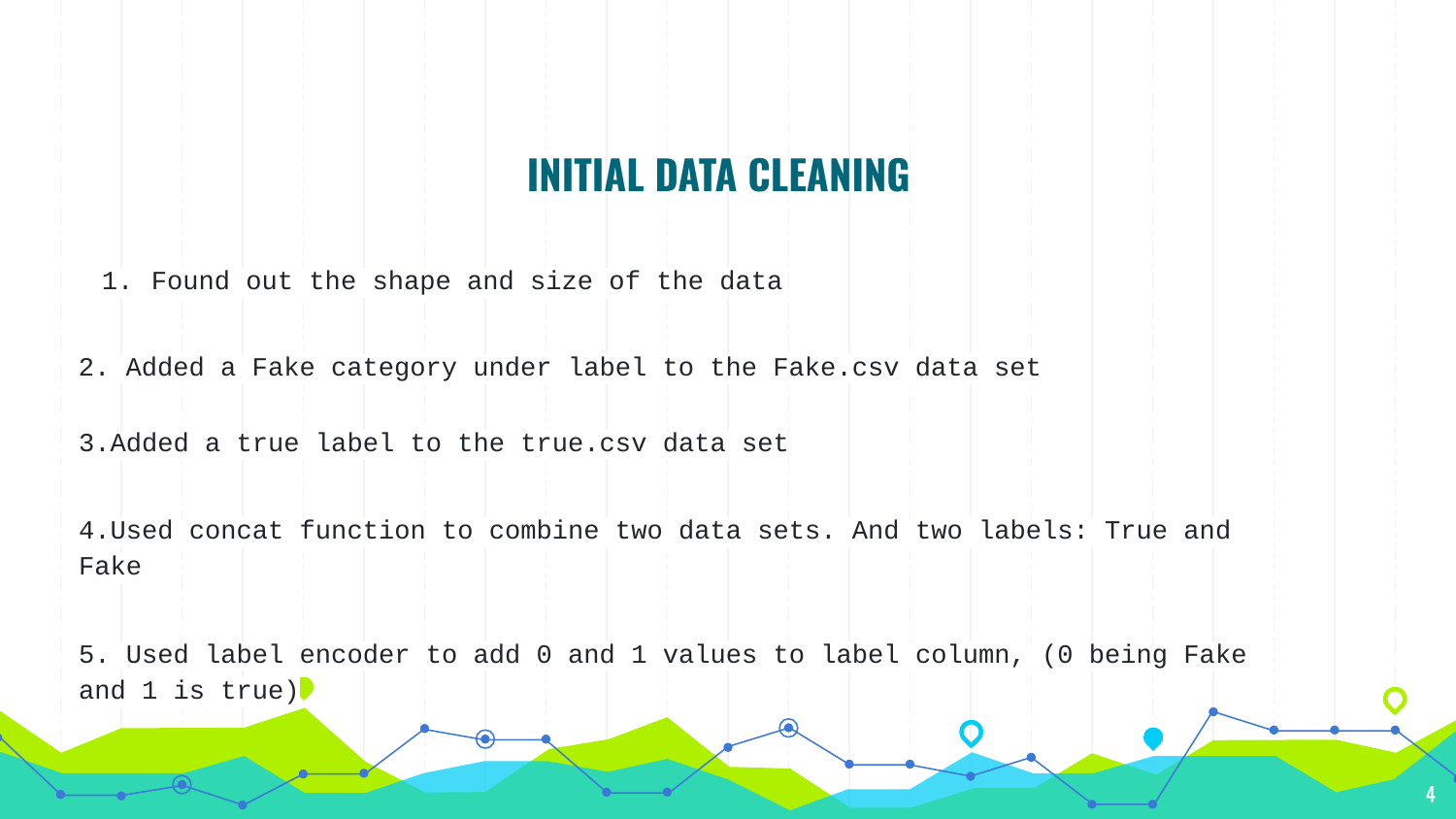

# INITIAL DATA CLEANING
Found out the shape and size of the data
2. Added a Fake category under label to the Fake.csv data set
3.Added a true label to the true.csv data set
4.Used concat function to combine two data sets. And two labels: True and Fake
5. Used label encoder to add 0 and 1 values to label column, (0 being Fake and 1 is true)
4